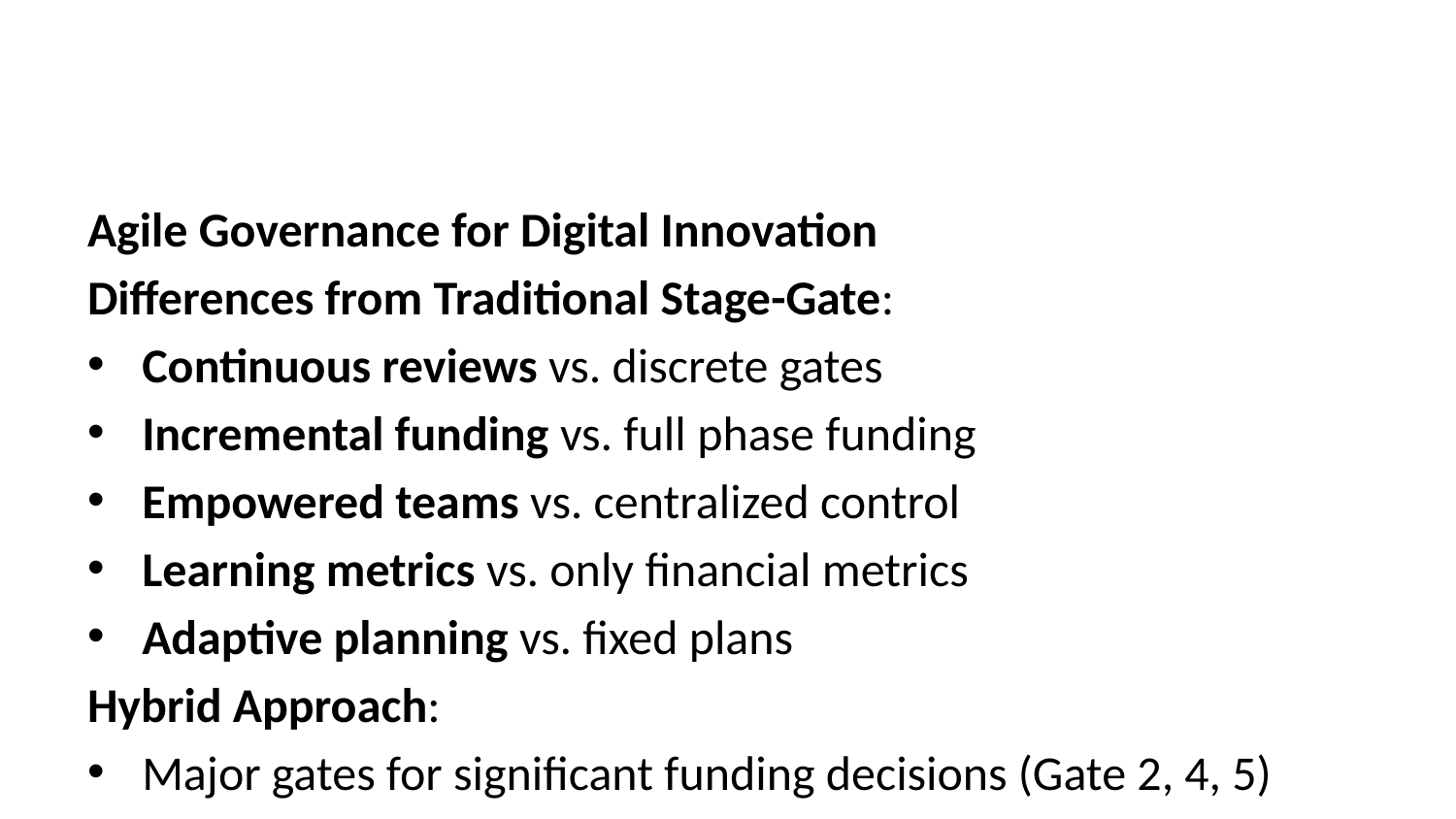

Agile Governance for Digital Innovation
Differences from Traditional Stage-Gate:
Continuous reviews vs. discrete gates
Incremental funding vs. full phase funding
Empowered teams vs. centralized control
Learning metrics vs. only financial metrics
Adaptive planning vs. fixed plans
Hybrid Approach:
Major gates for significant funding decisions (Gate 2, 4, 5)
Sprint reviews for continuous validation (within stages)
Delegated decision authority to innovation teams (within budget)
Escalation path for strategic or high-risk decisions